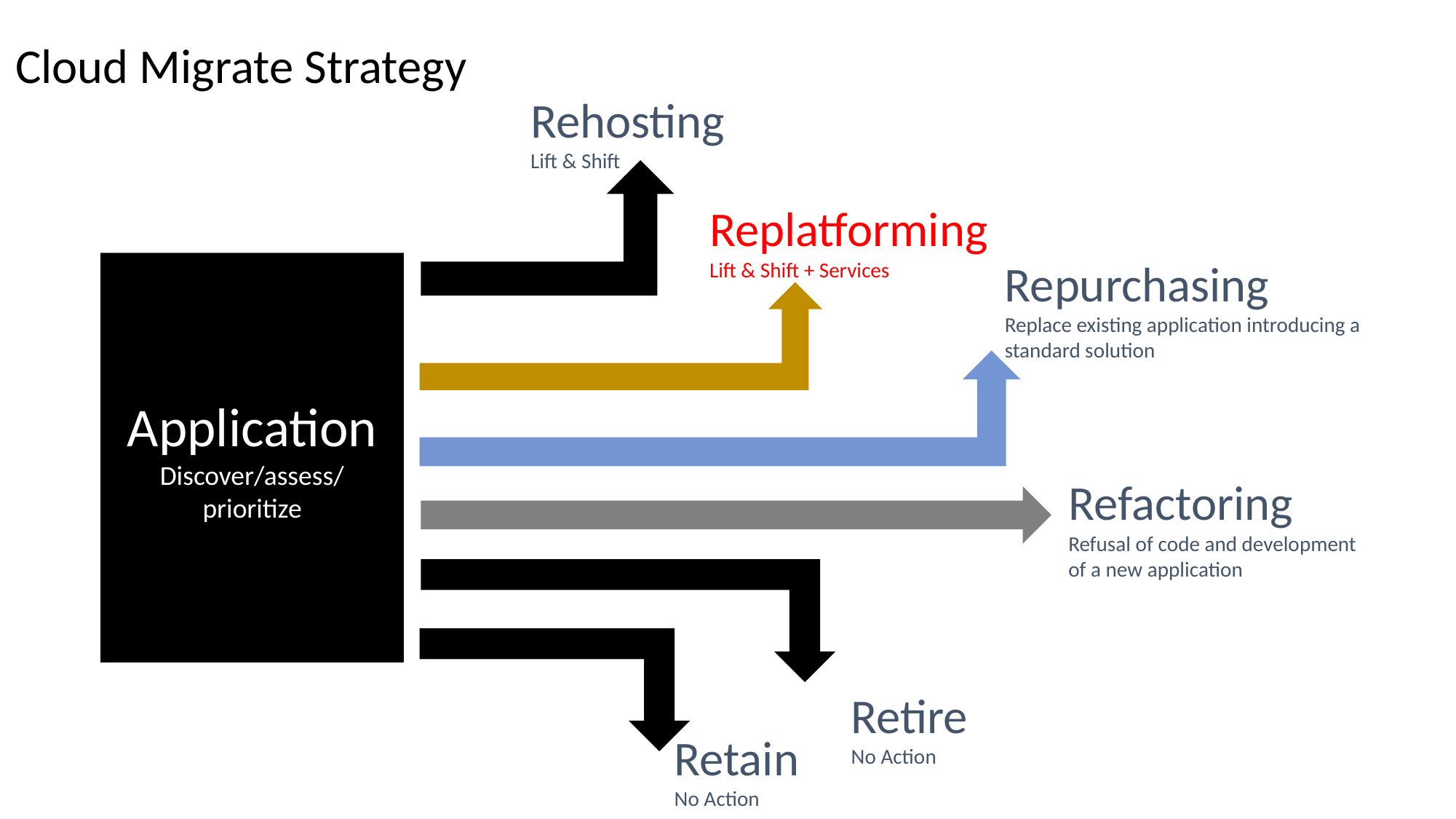

# Cloud Migrate Strategy
Rehosting
Lift & Shift

Replatforming
Lift & Shift + Services
Application
Discover/assess/
prioritize
Repurchasing
Replace existing application introducing a standard solution

Refactoring
Refusal of code and development
of a new application

Retire
No Action
Retain
No Action